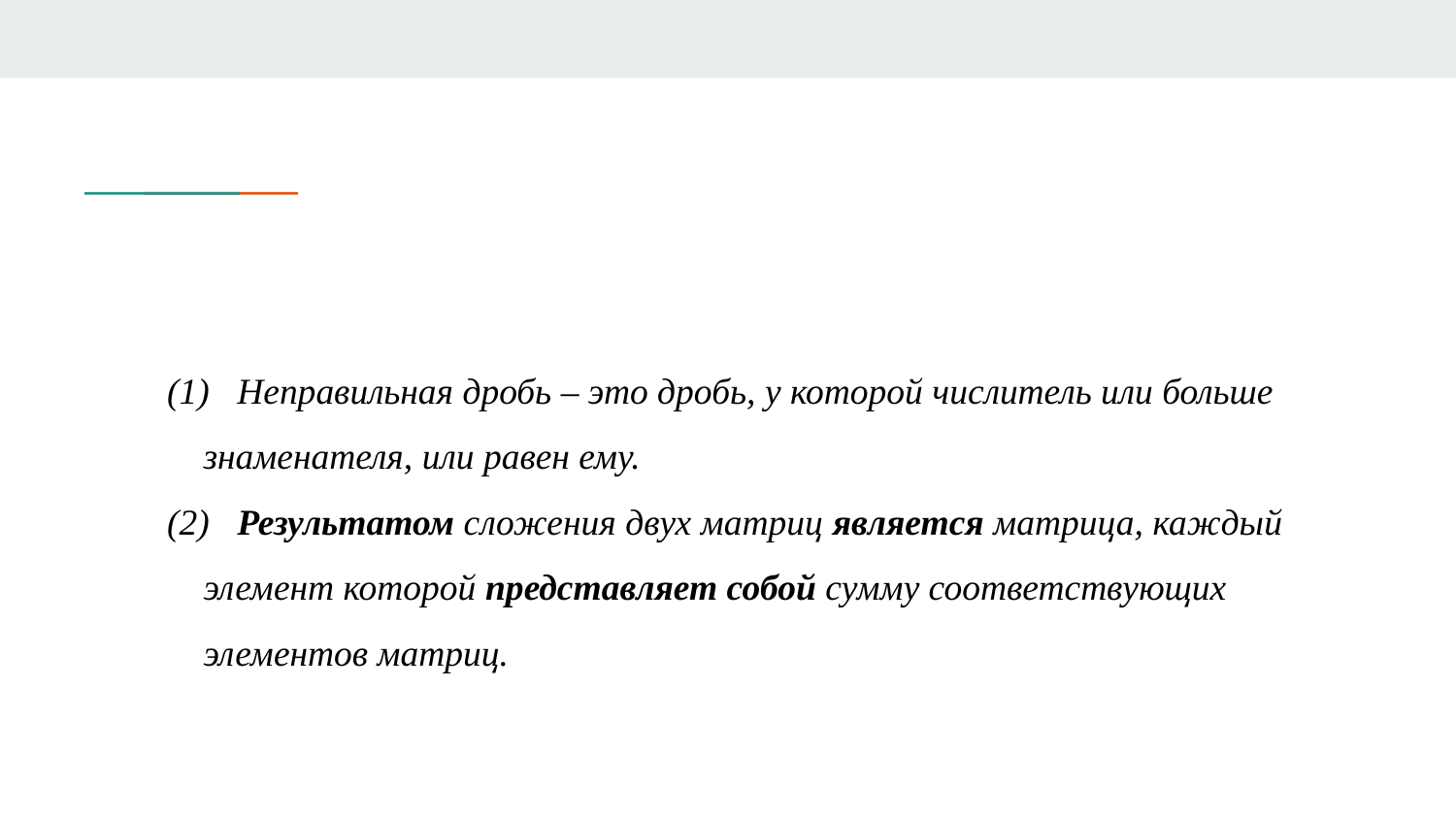

(1)   Неправильная дробь – это дробь, у которой числитель или больше знаменателя, или равен ему.
(2)   Результатом сложения двух матриц является матрица, каждый элемент которой представляет собой сумму соответствующих элементов матриц.